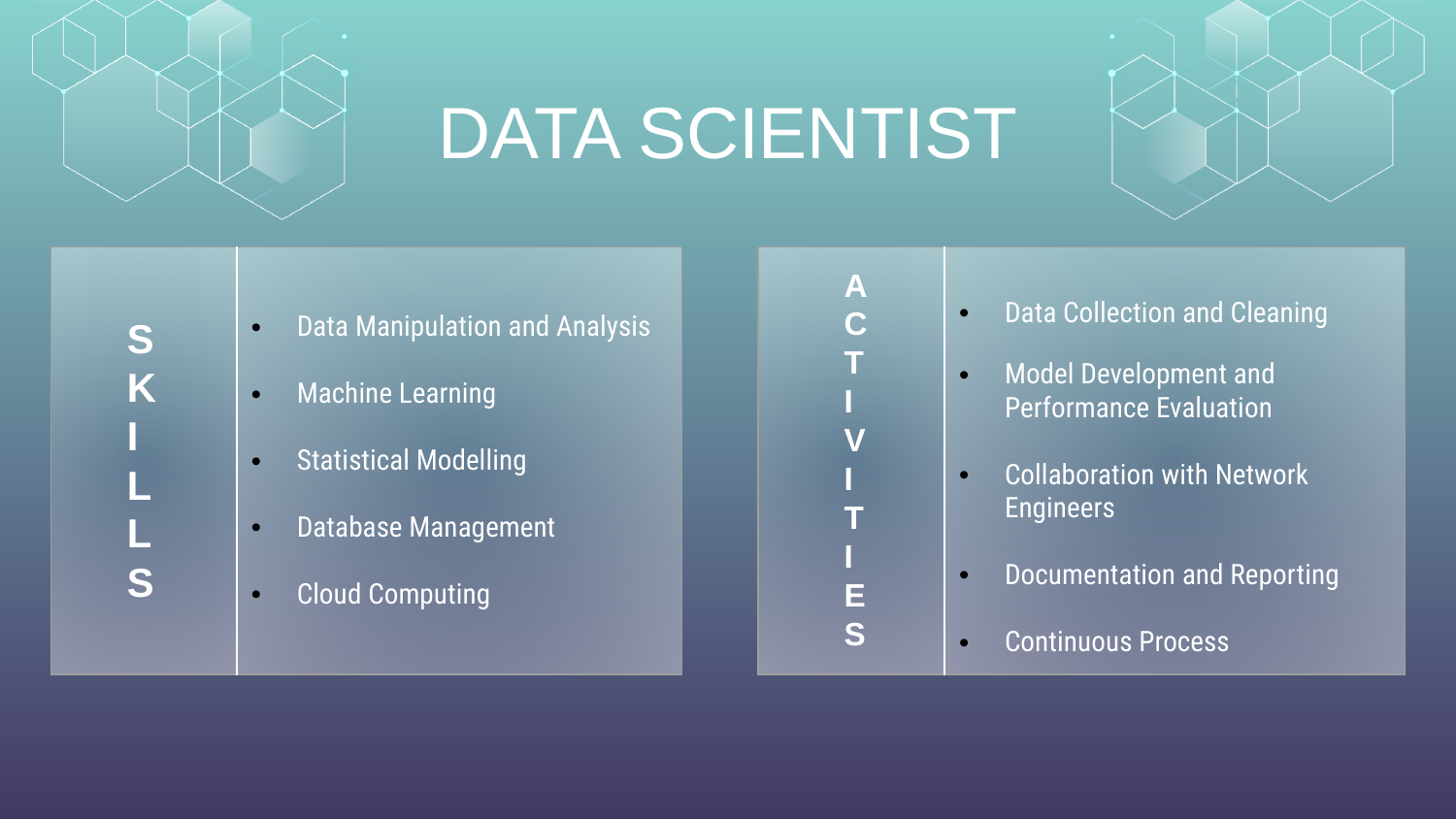

# DATA SCIENTIST
|  | Data Manipulation and Analysis Machine Learning Statistical Modelling Database Management Cloud Computing |
| --- | --- |
|  | Data Collection and Cleaning Model Development and Performance Evaluation Collaboration with Network Engineers Documentation and Reporting Continuous Process |
| --- | --- |
A
C
T
I
V
I
T
I
E
S
S
K
I
L
L
S